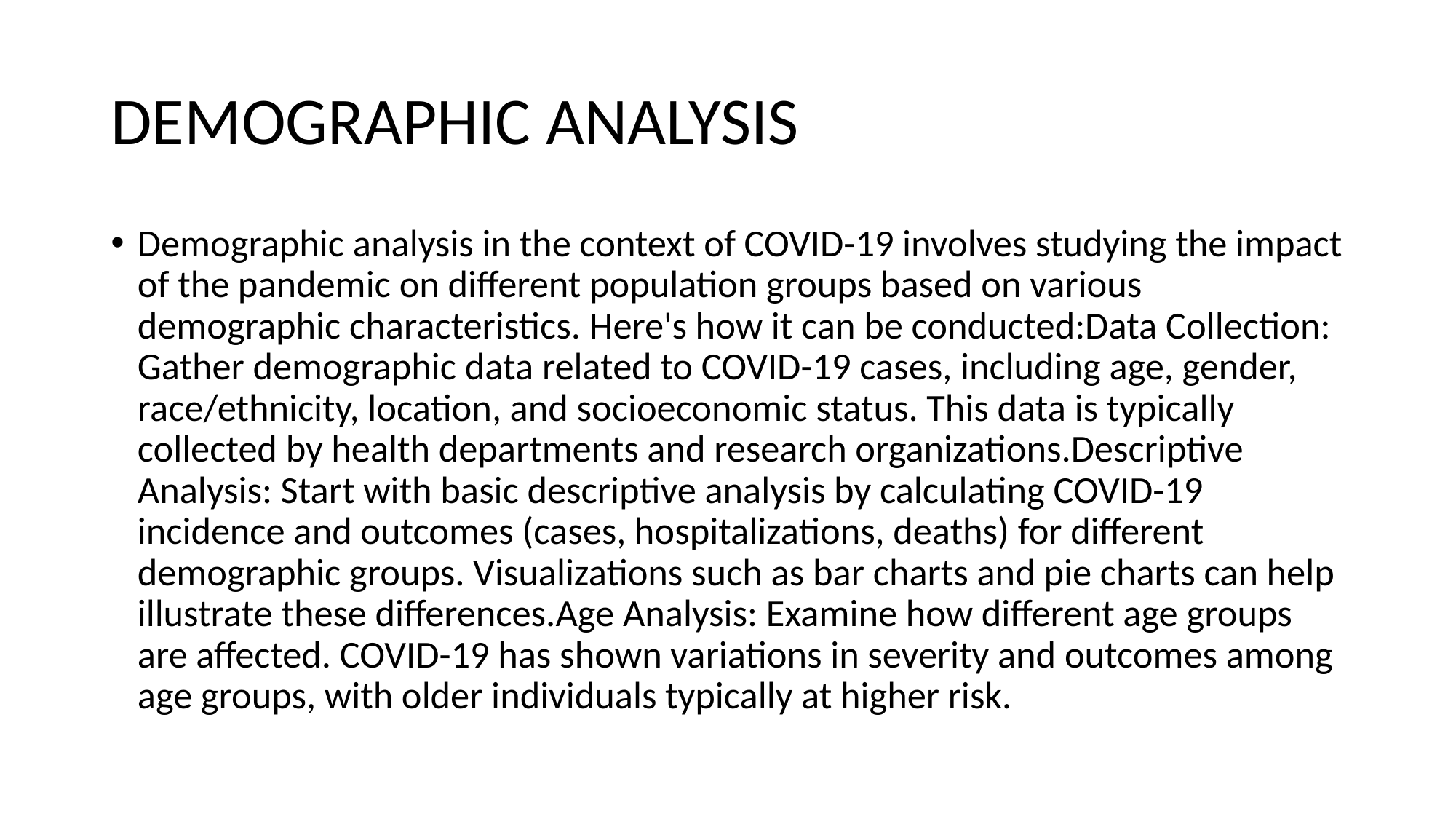

# DEMOGRAPHIC ANALYSIS
Demographic analysis in the context of COVID-19 involves studying the impact of the pandemic on different population groups based on various demographic characteristics. Here's how it can be conducted:Data Collection: Gather demographic data related to COVID-19 cases, including age, gender, race/ethnicity, location, and socioeconomic status. This data is typically collected by health departments and research organizations.Descriptive Analysis: Start with basic descriptive analysis by calculating COVID-19 incidence and outcomes (cases, hospitalizations, deaths) for different demographic groups. Visualizations such as bar charts and pie charts can help illustrate these differences.Age Analysis: Examine how different age groups are affected. COVID-19 has shown variations in severity and outcomes among age groups, with older individuals typically at higher risk.